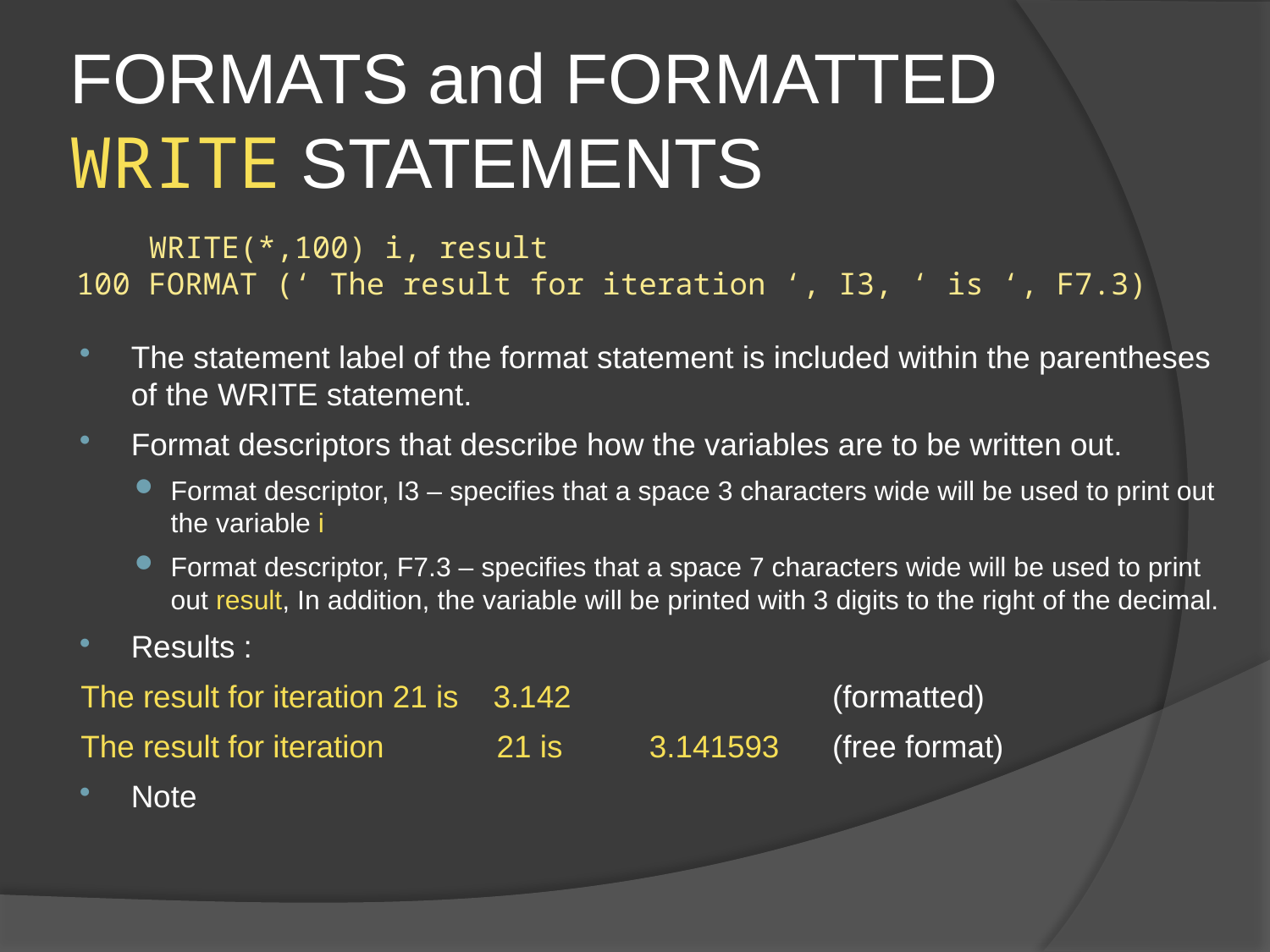

# FORMATS and FORMATTED WRITE STATEMENTS
    WRITE(*,100) i, result
100 FORMAT (‘ The result for iteration ‘, I3, ‘ is ‘, F7.3)

The statement label of the format statement is included within the parentheses of the WRITE statement.
Format descriptors that describe how the variables are to be written out.
Format descriptor, I3 – specifies that a space 3 characters wide will be used to print out the variable i
Format descriptor, F7.3 – specifies that a space 7 characters wide will be used to print out result, In addition, the variable will be printed with 3 digits to the right of the decimal.
Results :
The result for iteration 21 is    3.142                              (formatted)
The result for iteration             21 is          3.141593      (free format)
Note